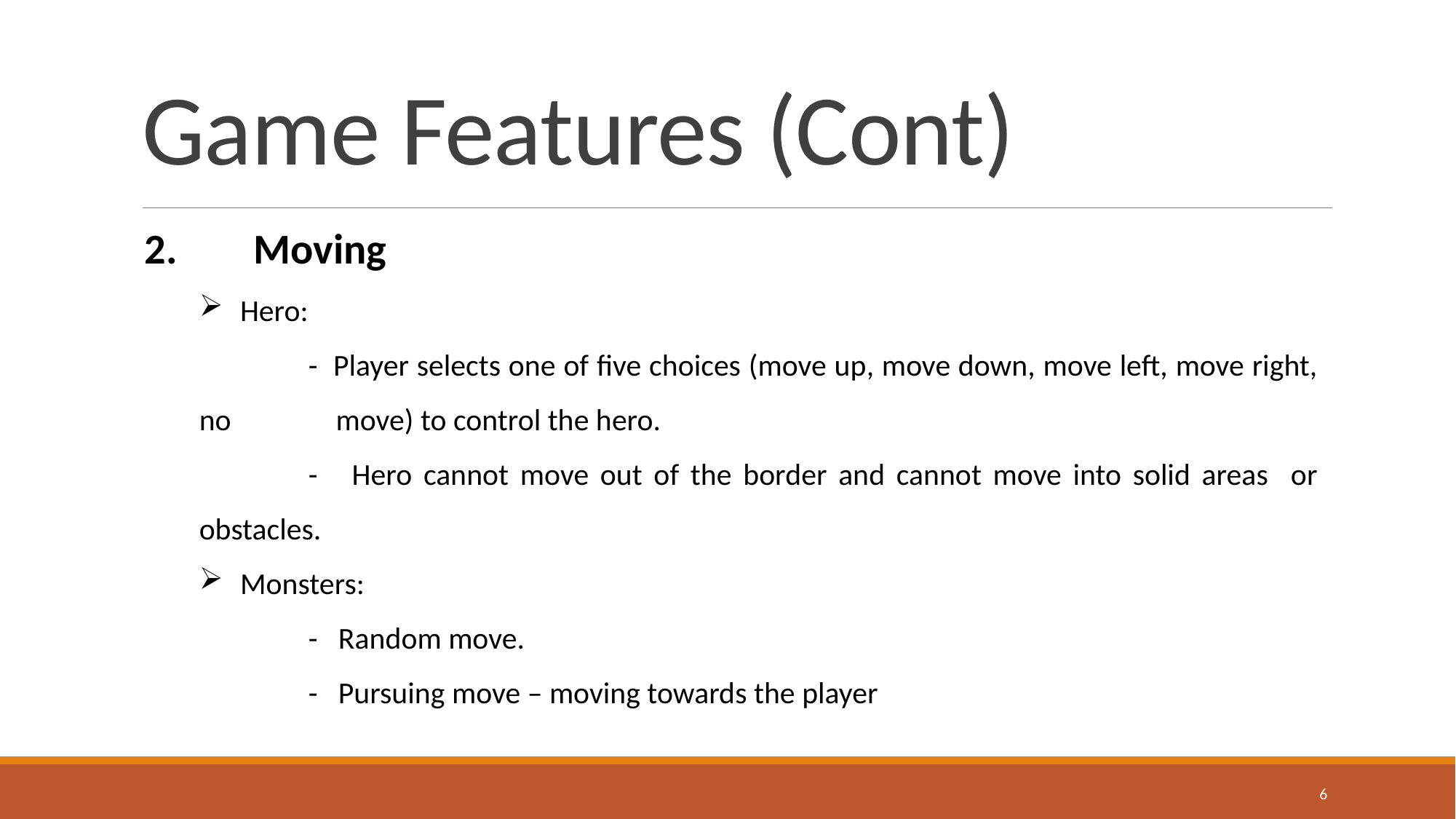

# Game Features (Cont)
2.	Moving
Hero:
	-  Player selects one of five choices (move up, move down, move left, move right, no     	    move) to control the hero.
	-   Hero cannot move out of the border and cannot move into solid areas  or obstacles.
Monsters:
	-   Random move.
      	-   Pursuing move – moving towards the player

6